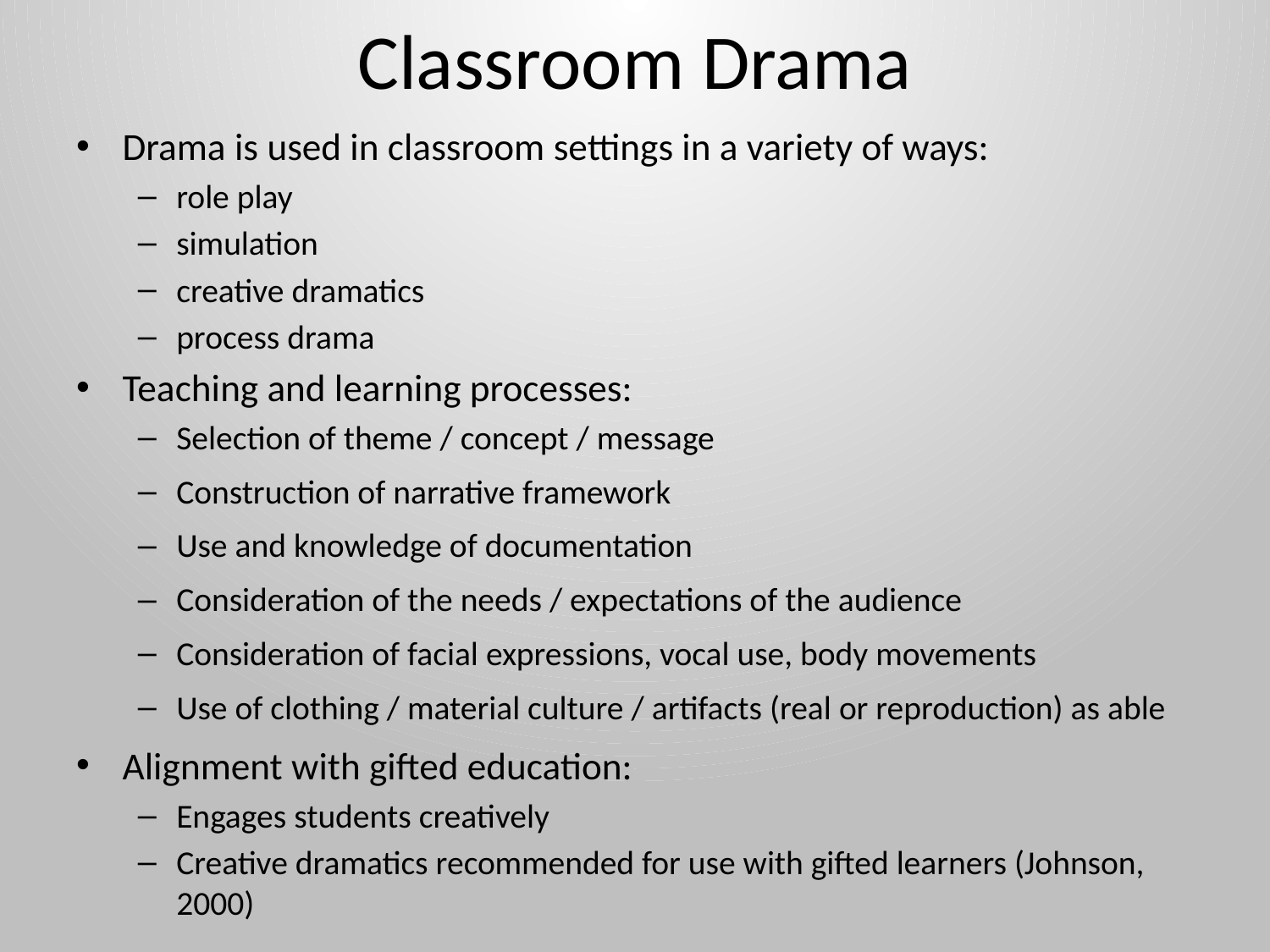

# Classroom Drama
Drama is used in classroom settings in a variety of ways:
role play
simulation
creative dramatics
process drama
Teaching and learning processes:
Selection of theme / concept / message
Construction of narrative framework
Use and knowledge of documentation
Consideration of the needs / expectations of the audience
Consideration of facial expressions, vocal use, body movements
Use of clothing / material culture / artifacts (real or reproduction) as able
Alignment with gifted education:
Engages students creatively
Creative dramatics recommended for use with gifted learners (Johnson, 2000)